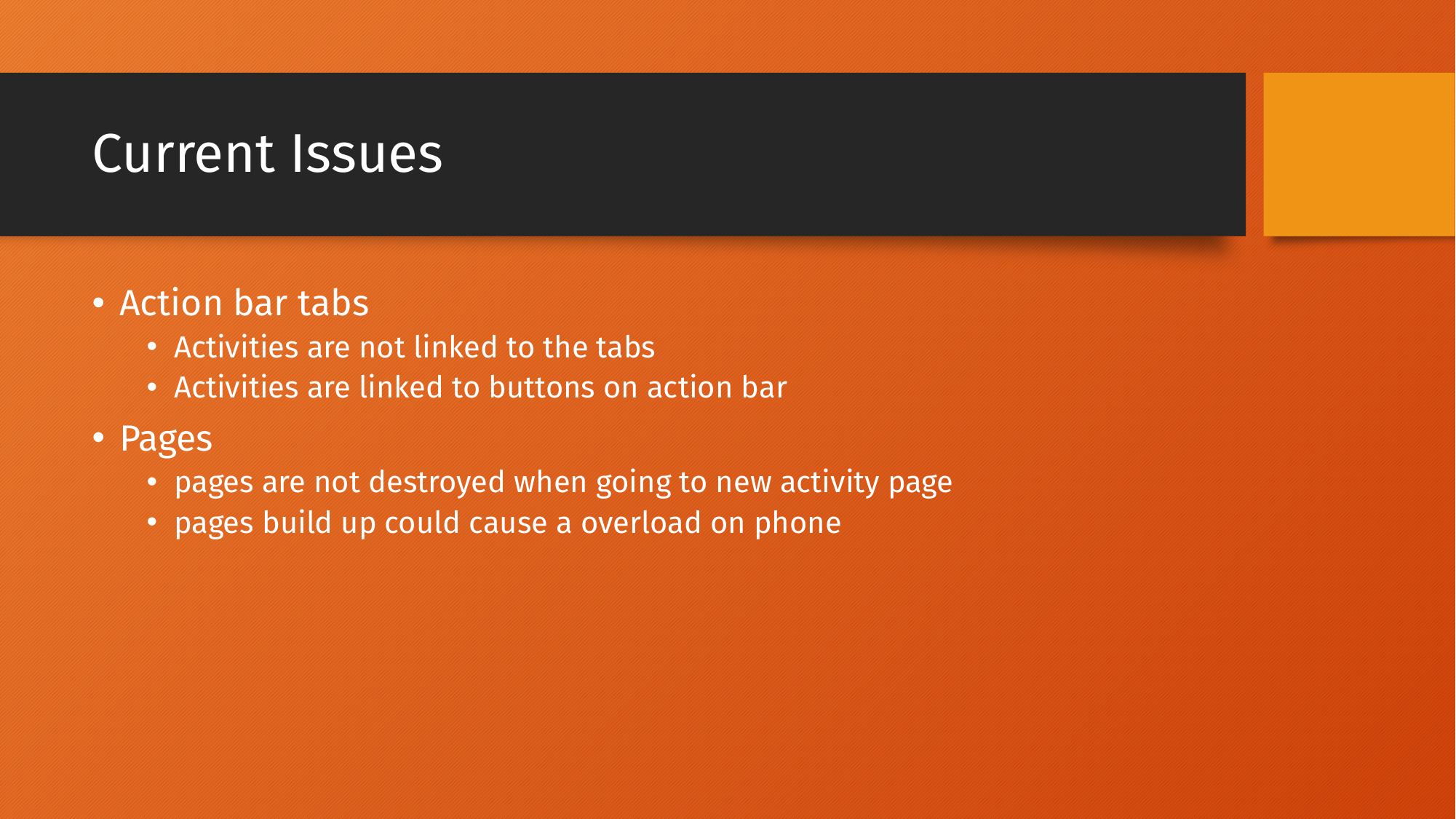

# Current Issues
Action bar tabs
Activities are not linked to the tabs
Activities are linked to buttons on action bar
Pages
pages are not destroyed when going to new activity page
pages build up could cause a overload on phone